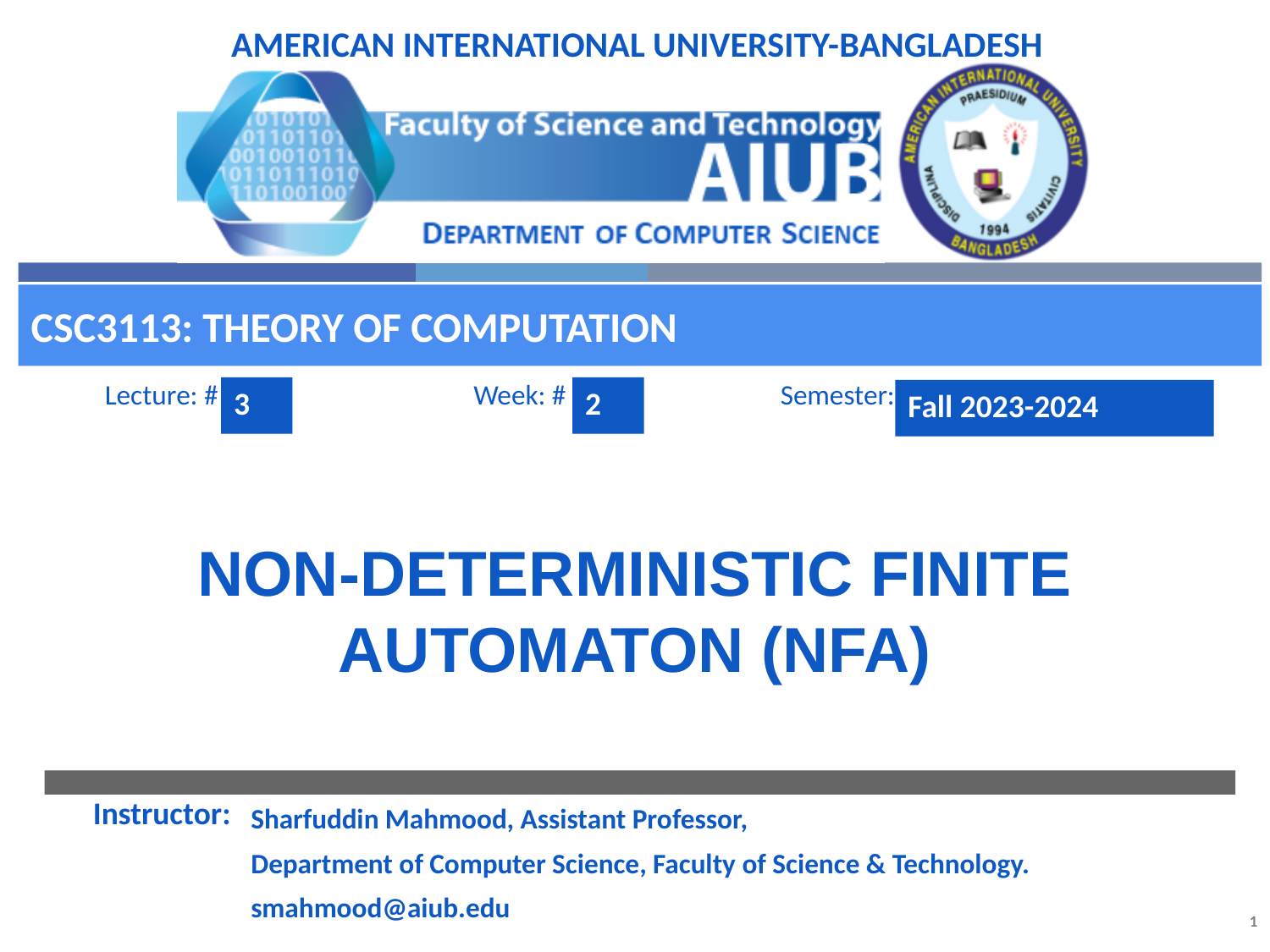

CSC3113: Theory of Computation
3
2
Fall 2023-2024

# Non-deterministic Finite Automaton (NFA)
Sharfuddin Mahmood, Assistant Professor,
Department of Computer Science, Faculty of Science & Technology.
smahmood@aiub.edu